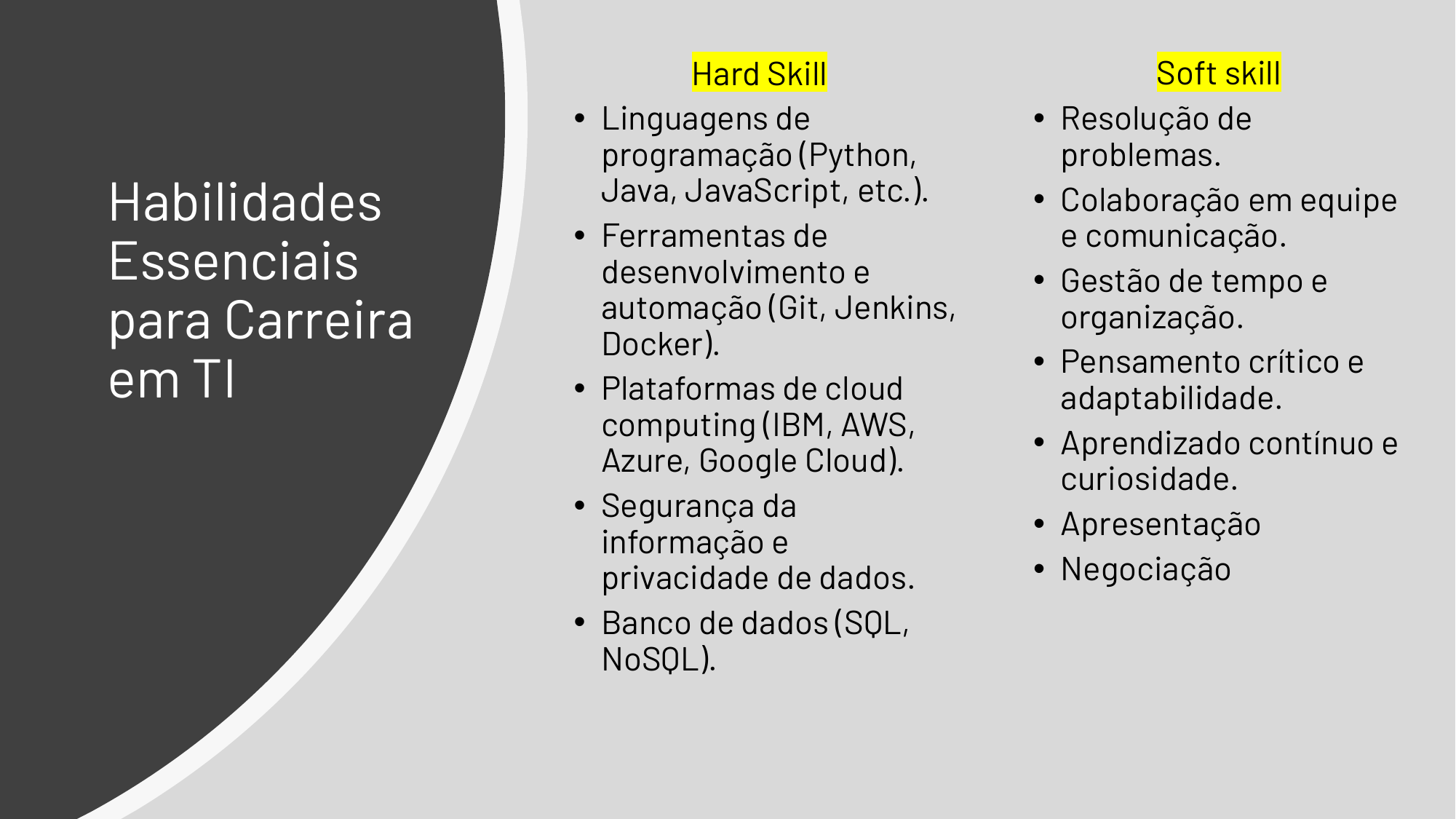

Hard Skill
Linguagens de programação (Python, Java, JavaScript, etc.).
Ferramentas de desenvolvimento e automação (Git, Jenkins, Docker).
Plataformas de cloud computing (IBM, AWS, Azure, Google Cloud).
Segurança da informação e privacidade de dados.
Banco de dados (SQL, NoSQL).
Soft skill
Resolução de problemas.
Colaboração em equipe e comunicação.
Gestão de tempo e organização.
Pensamento crítico e adaptabilidade.
Aprendizado contínuo e curiosidade.
Apresentação
Negociação

# Habilidades Essenciais para Carreira em TI